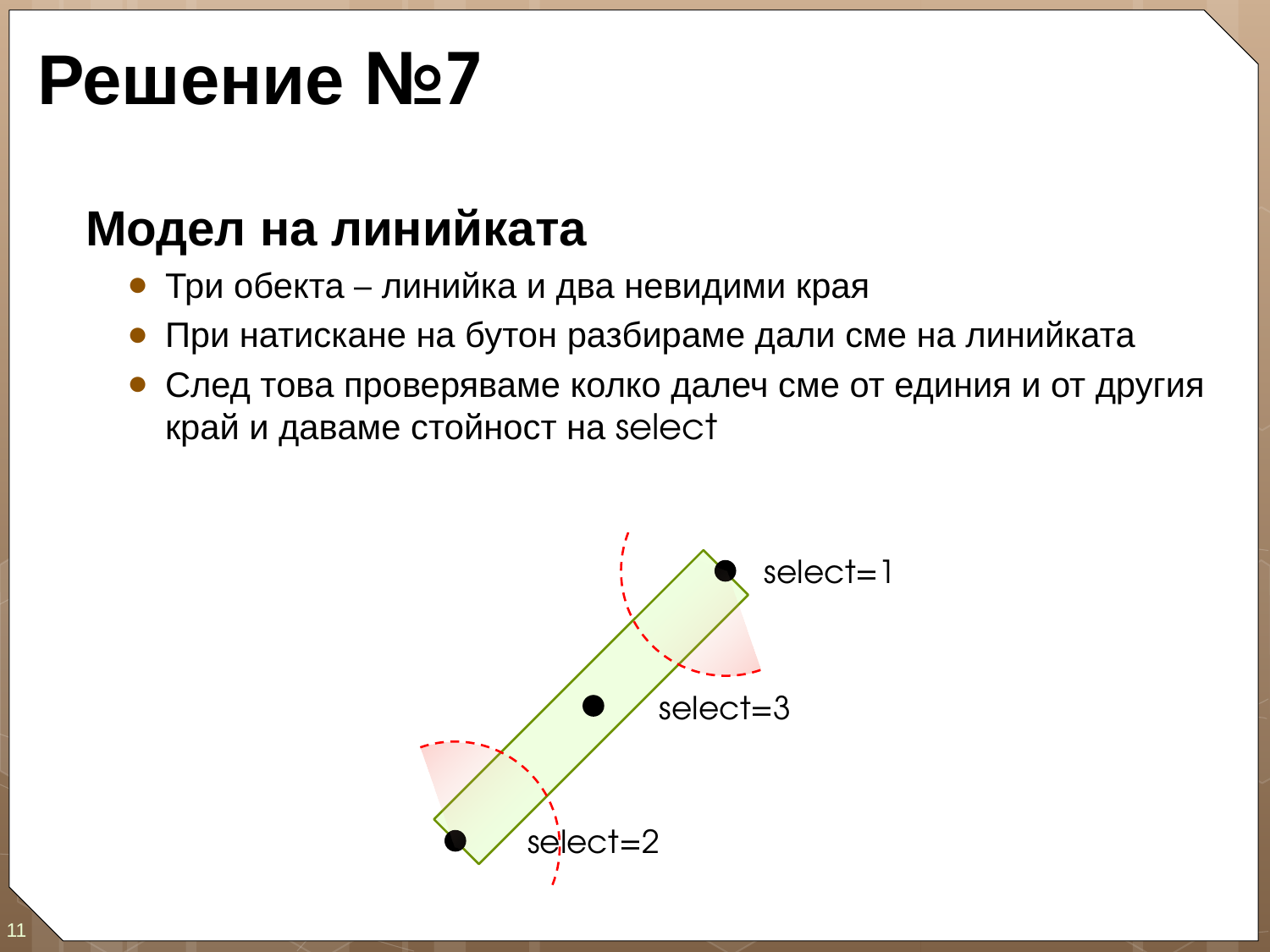

# Решение №7
Модел на линийката
Три обекта – линийка и два невидими края
При натискане на бутон разбираме дали сме на линийката
След това проверяваме колко далеч сме от единия и от другия край и даваме стойност на select

select=1

select=3

select=2